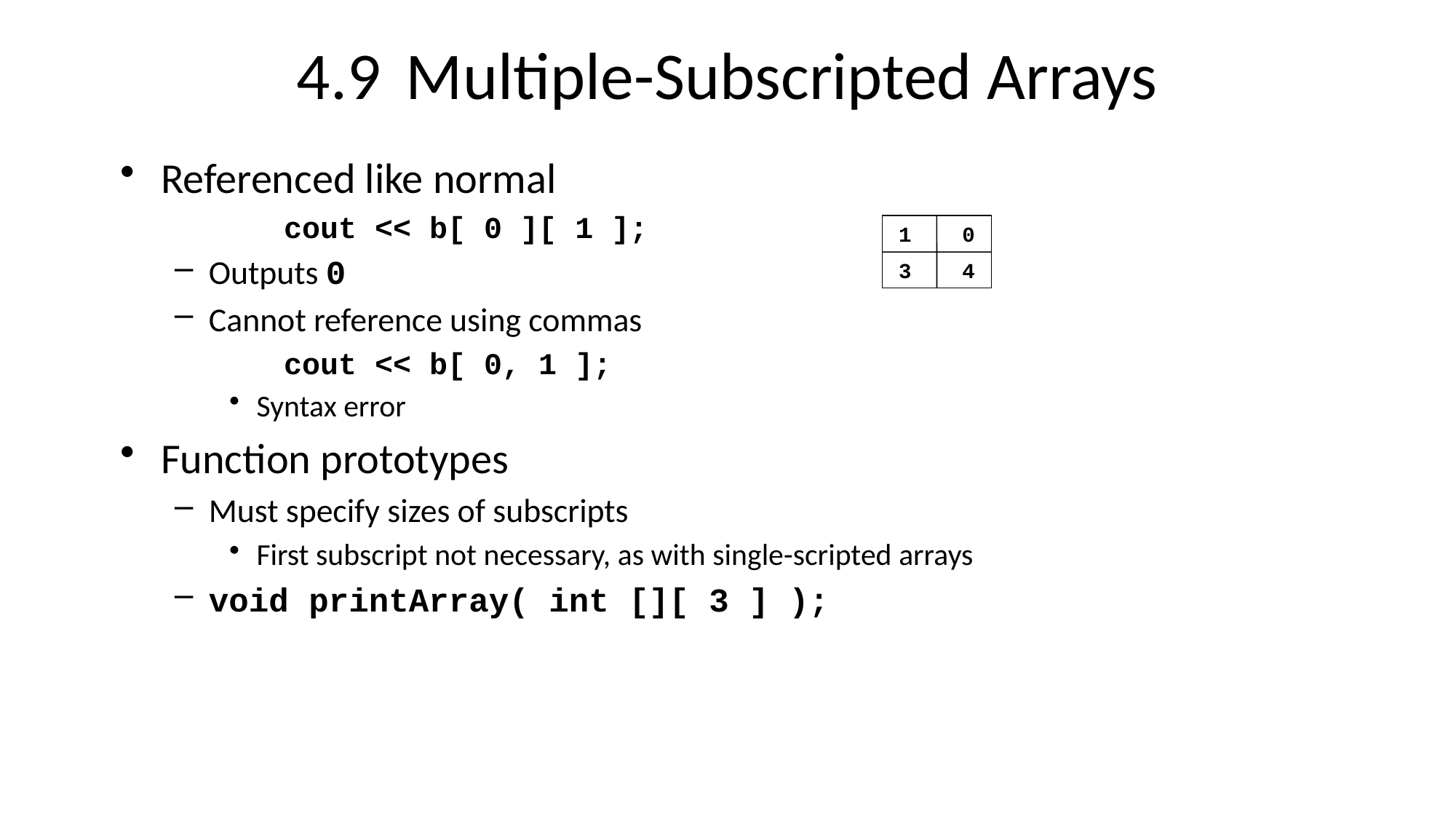

# 4.9	Multiple-Subscripted Arrays
Referenced like normal
cout << b[ 0 ][ 1 ];
Outputs 0
Cannot reference using commas
cout << b[ 0, 1 ];
Syntax error
Function prototypes
Must specify sizes of subscripts
First subscript not necessary, as with single-scripted arrays
void printArray( int [][ 3 ] );
1    0
3    4